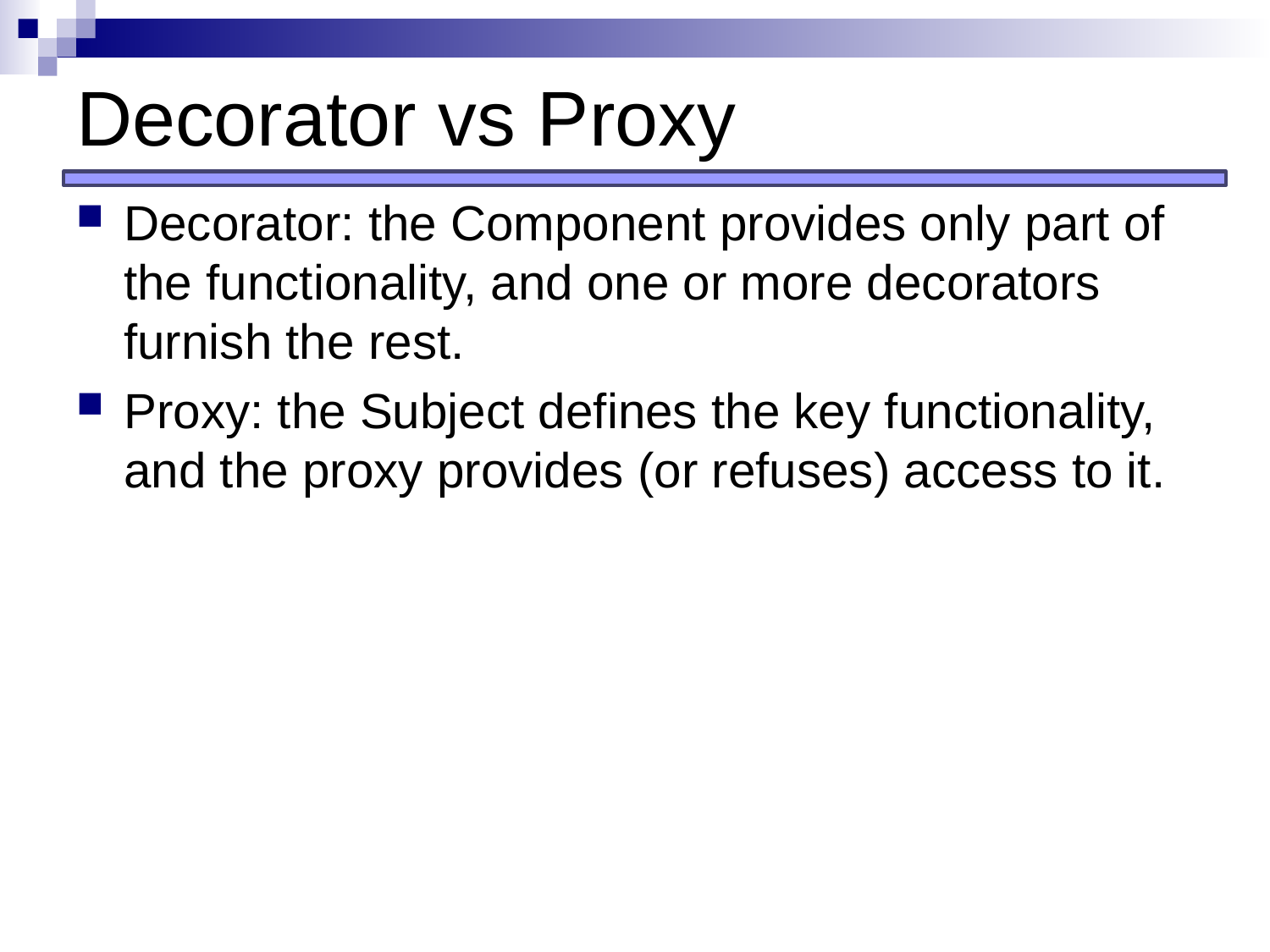

# Decorator vs Proxy
Decorator: the Component provides only part of the functionality, and one or more decorators furnish the rest.
Proxy: the Subject defines the key functionality, and the proxy provides (or refuses) access to it.